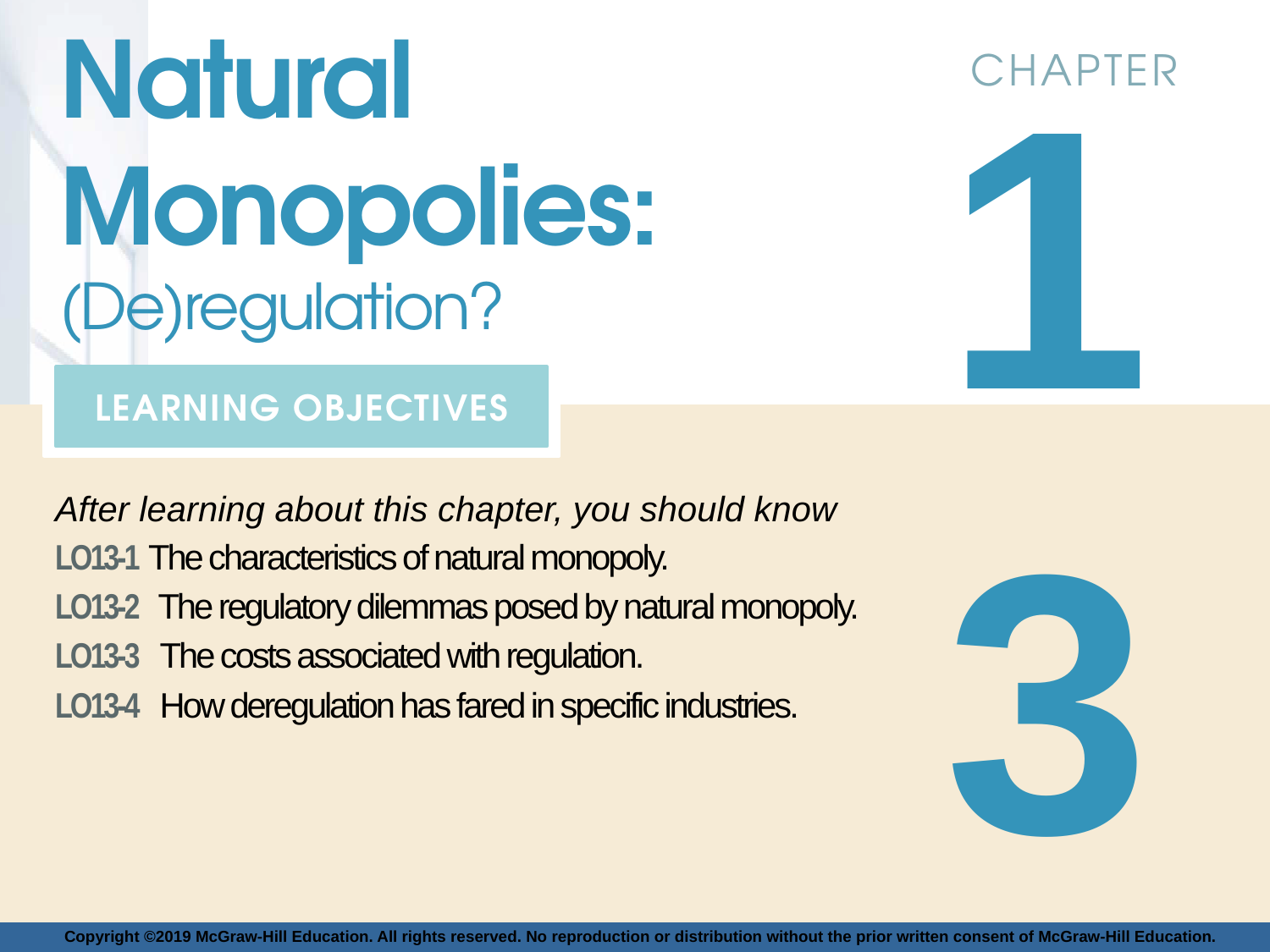

13
# Natural Monopolies: (De)regulation?
LO13-1 The characteristics of natural monopoly.
LO13-2  The regulatory dilemmas posed by natural monopoly.
LO13-3  The costs associated with regulation.
LO13-4  How deregulation has fared in specific industries.